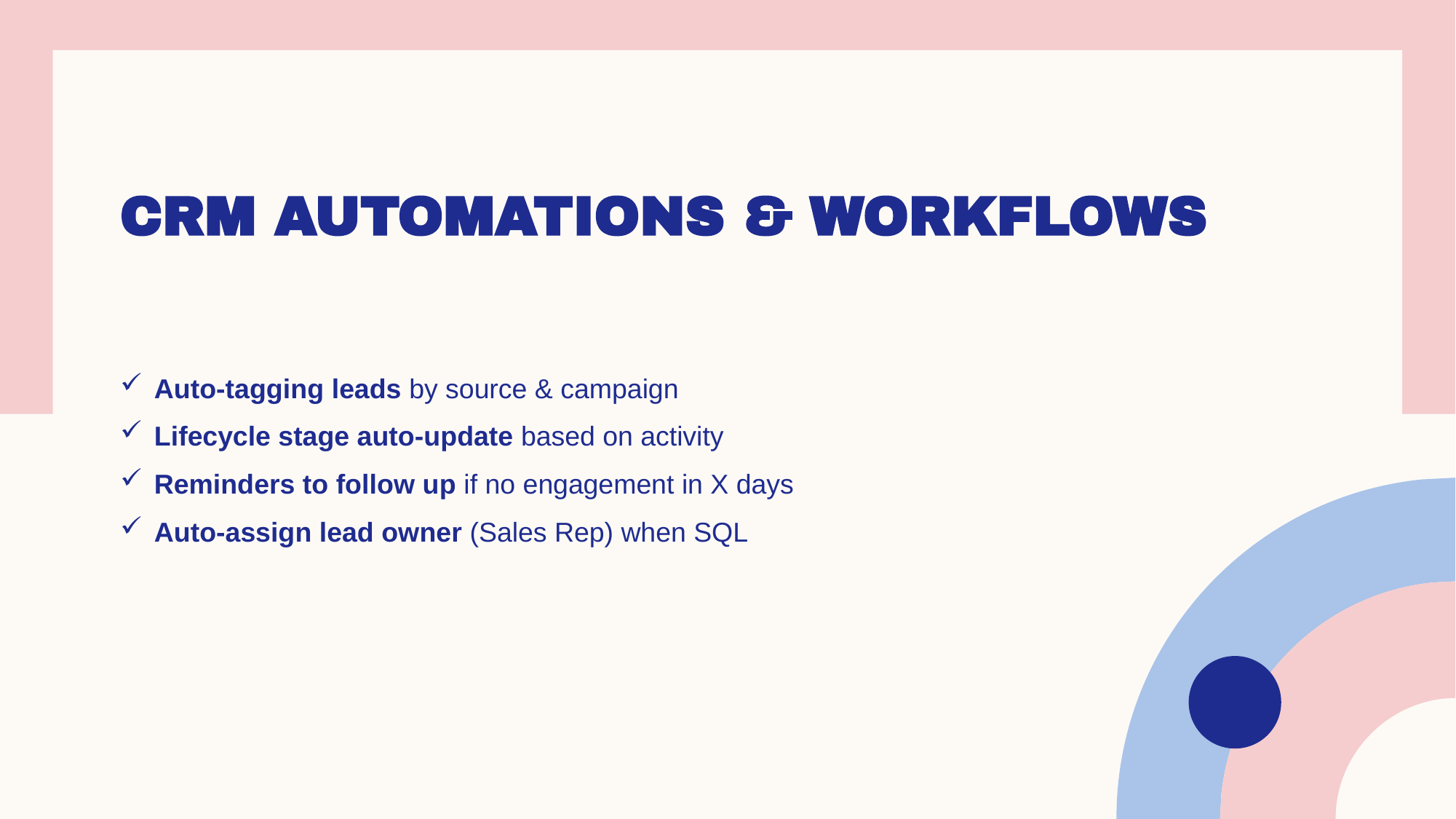

# CRM Automations & Workflows

Auto-tagging leads by source & campaign
Lifecycle stage auto-update based on activity
Reminders to follow up if no engagement in X days
Auto-assign lead owner (Sales Rep) when SQL